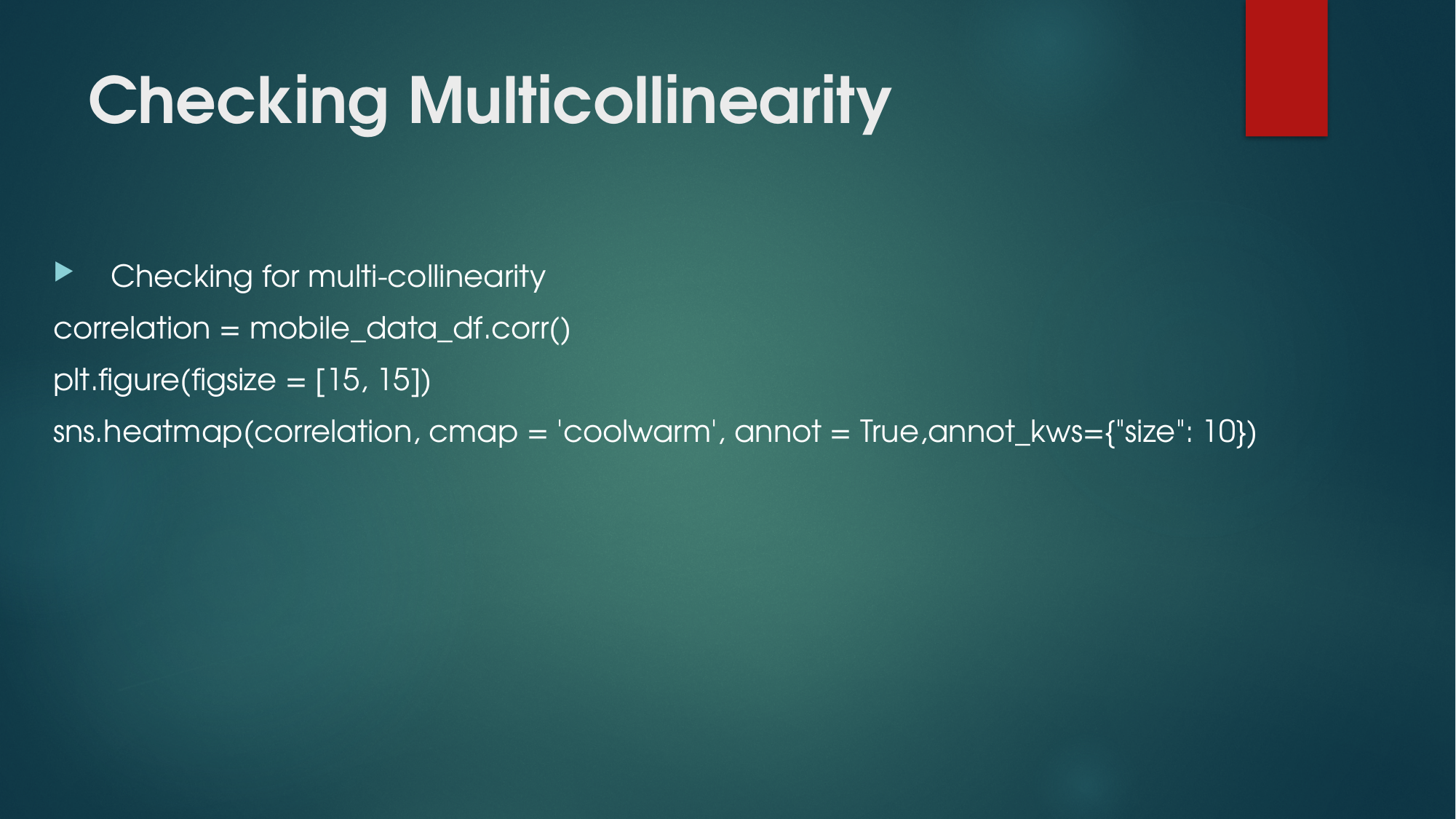

# Checking Multicollinearity
  Checking for multi-collinearity
correlation = mobile_data_df.corr()
plt.figure(figsize = [15, 15])
sns.heatmap(correlation, cmap = 'coolwarm', annot = True,annot_kws={"size": 10})